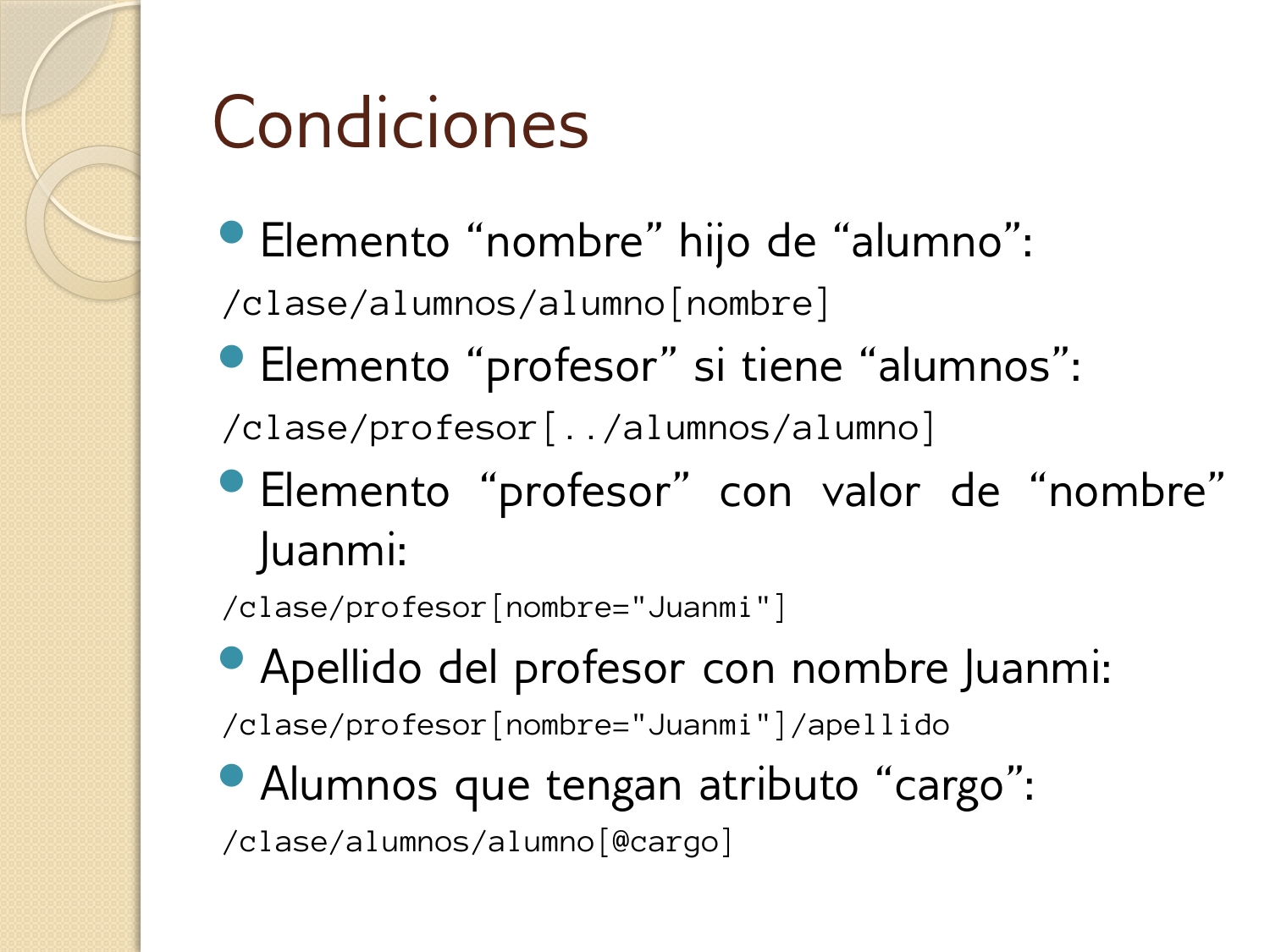

# Condiciones
Elemento “nombre” hijo de “alumno”:
	/clase/alumnos/alumno[nombre]
Elemento “profesor” si tiene “alumnos”:
	/clase/profesor[../alumnos/alumno]
Elemento “profesor” con valor de “nombre” Juanmi:
	/clase/profesor[nombre="Juanmi"]
Apellido del profesor con nombre Juanmi:
	/clase/profesor[nombre="Juanmi"]/apellido
Alumnos que tengan atributo “cargo”:
	/clase/alumnos/alumno[@cargo]